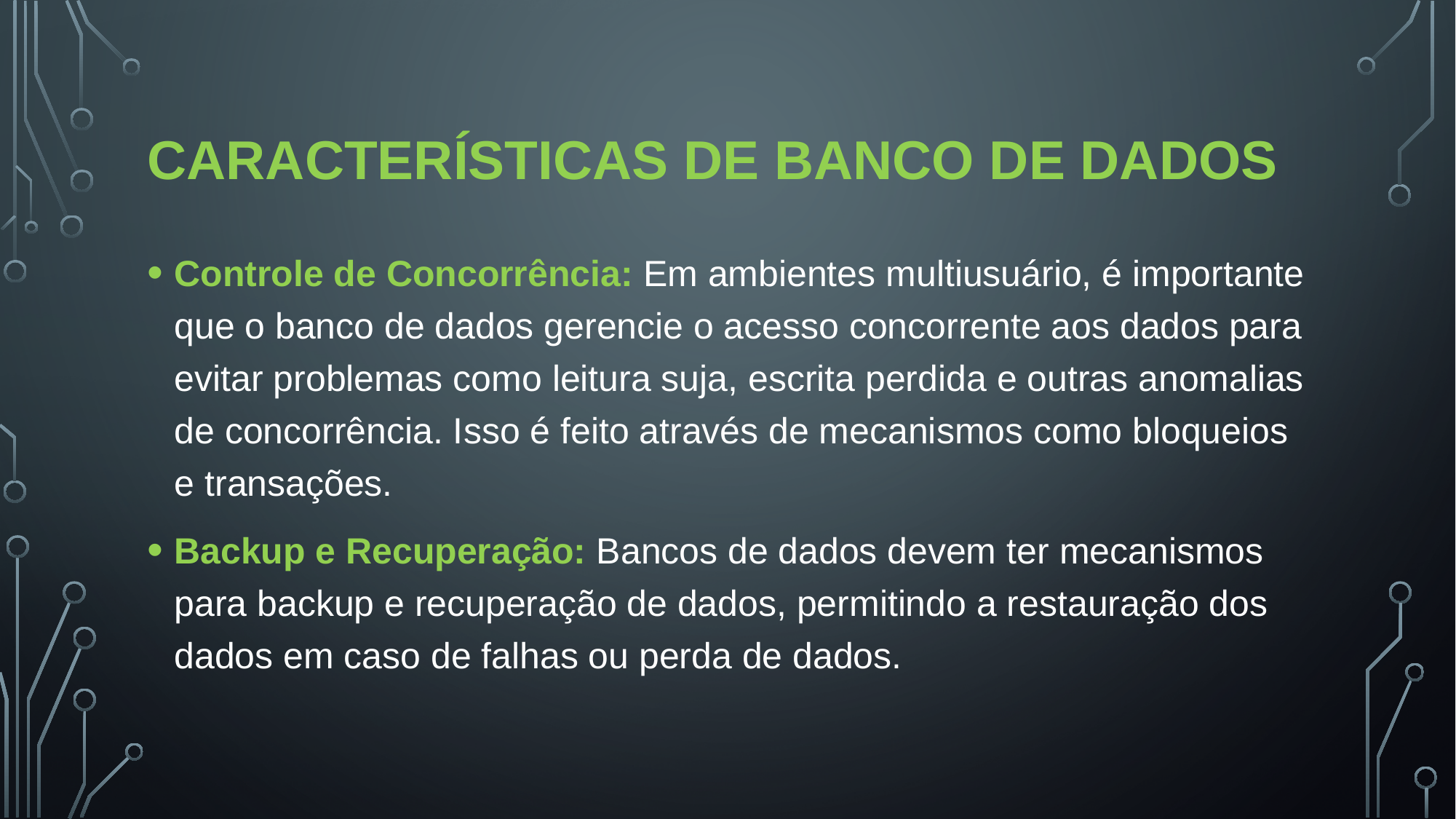

# Características de Banco de dados
Controle de Concorrência: Em ambientes multiusuário, é importante que o banco de dados gerencie o acesso concorrente aos dados para evitar problemas como leitura suja, escrita perdida e outras anomalias de concorrência. Isso é feito através de mecanismos como bloqueios e transações.
Backup e Recuperação: Bancos de dados devem ter mecanismos para backup e recuperação de dados, permitindo a restauração dos dados em caso de falhas ou perda de dados.